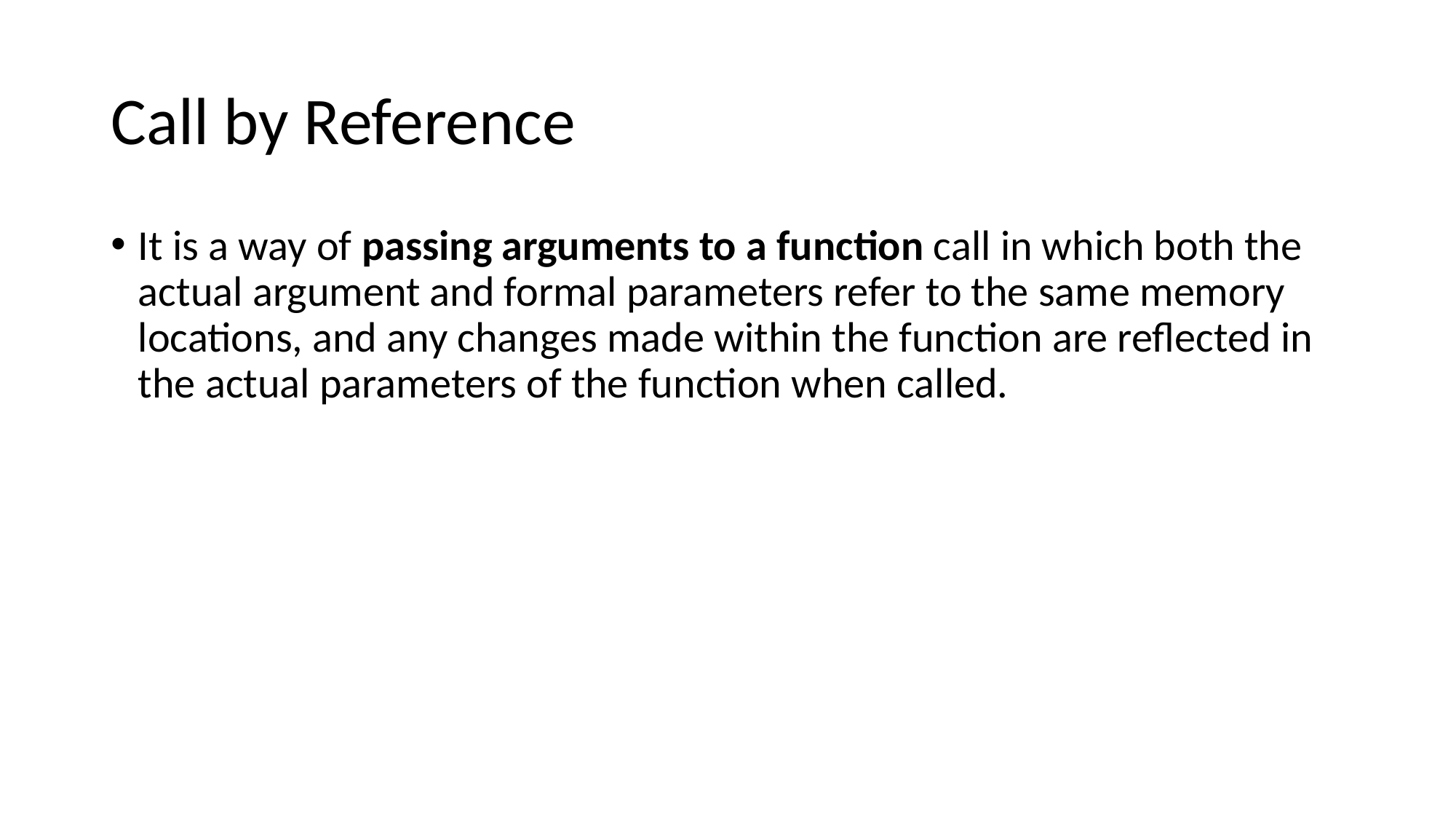

# Call by Reference
It is a way of passing arguments to a function call in which both the actual argument and formal parameters refer to the same memory locations, and any changes made within the function are reflected in the actual parameters of the function when called.